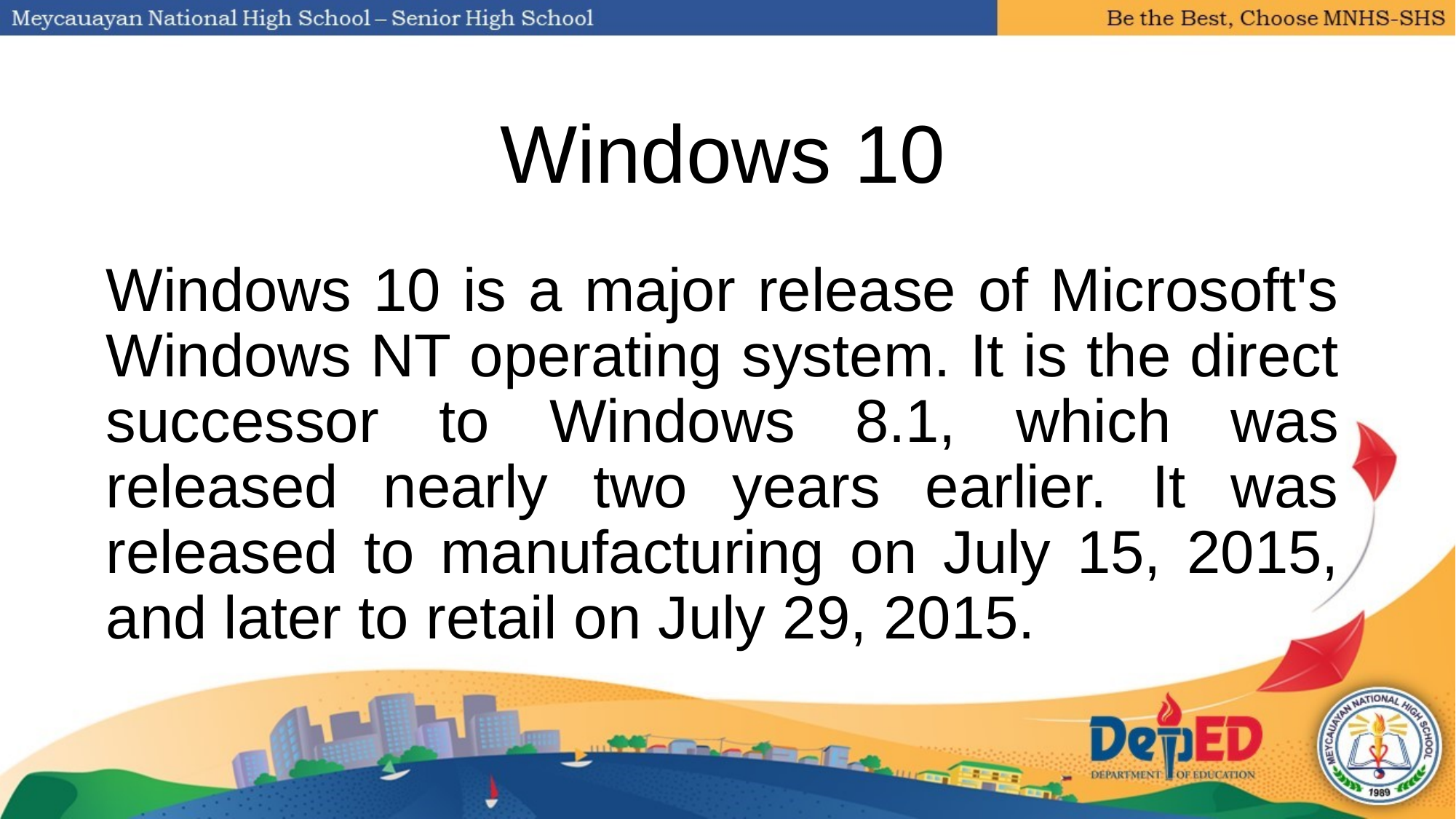

# Windows 10

Windows 10 is a major release of Microsoft's Windows NT operating system. It is the direct successor to Windows 8.1, which was released nearly two years earlier. It was released to manufacturing on July 15, 2015, and later to retail on July 29, 2015.